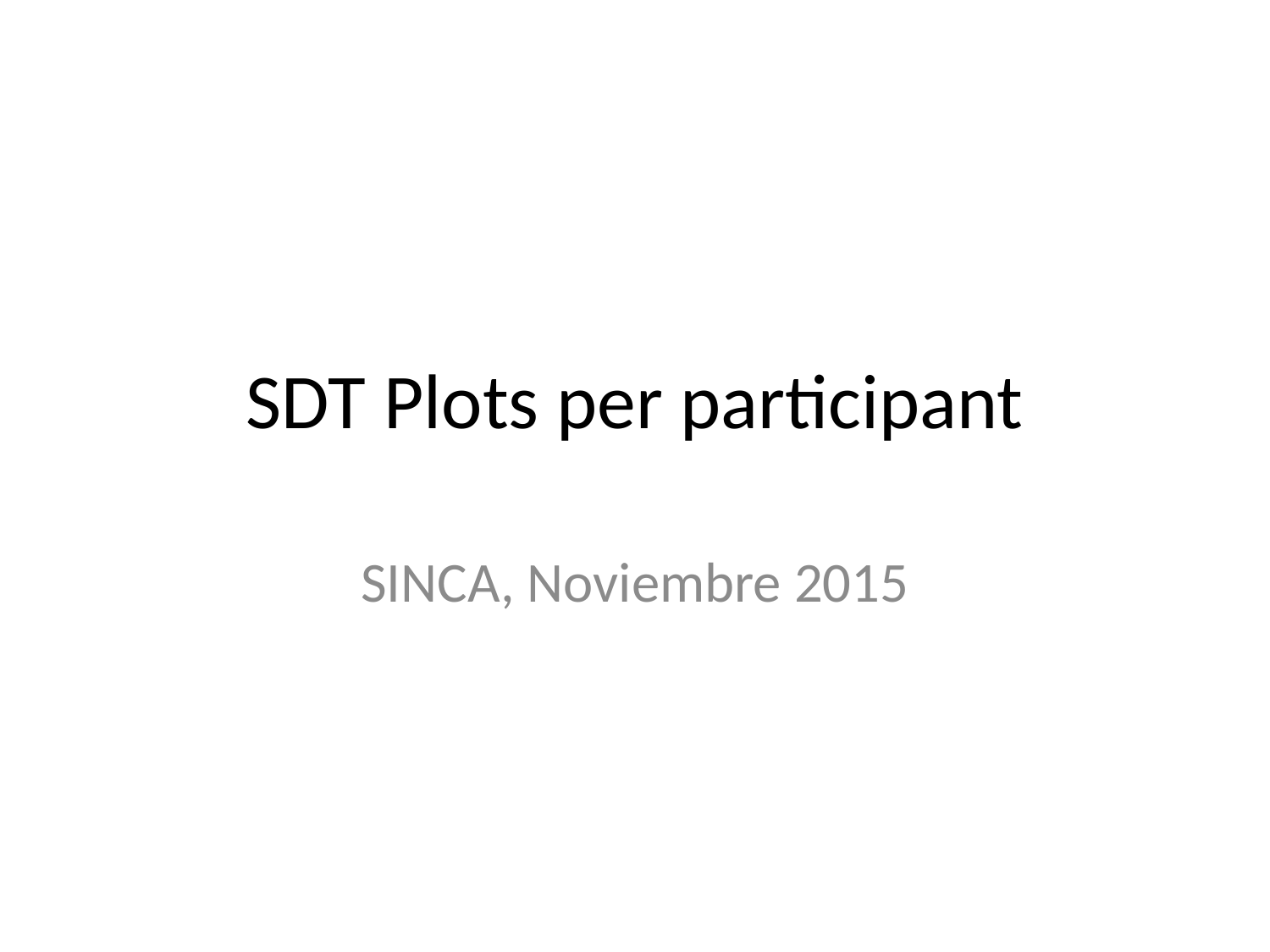

# SDT Plots per participant
SINCA, Noviembre 2015